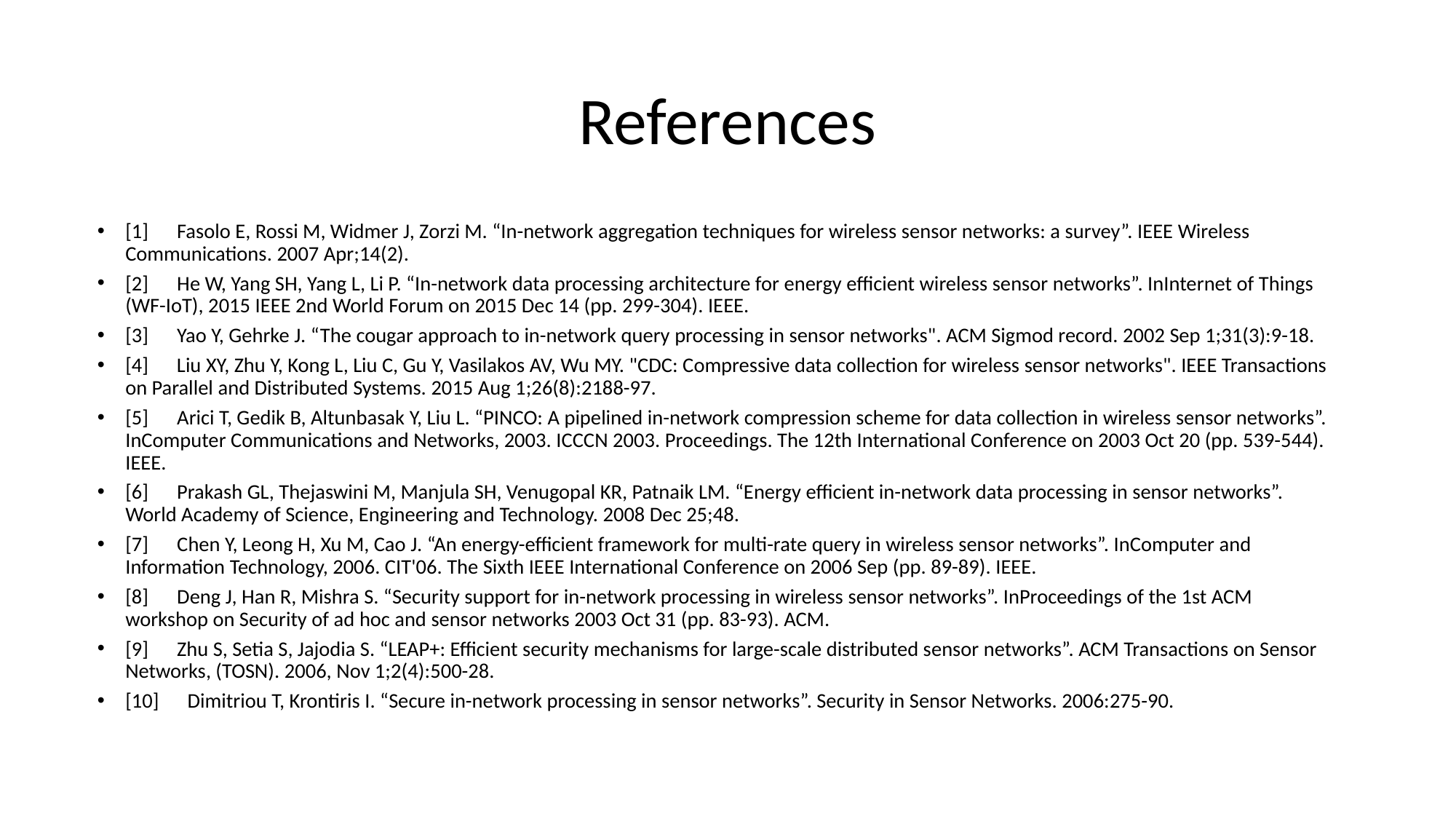

# References
[1]      Fasolo E, Rossi M, Widmer J, Zorzi M. “In-network aggregation techniques for wireless sensor networks: a survey”. IEEE Wireless Communications. 2007 Apr;14(2).
[2]      He W, Yang SH, Yang L, Li P. “In-network data processing architecture for energy efficient wireless sensor networks”. InInternet of Things (WF-IoT), 2015 IEEE 2nd World Forum on 2015 Dec 14 (pp. 299-304). IEEE.
[3]      Yao Y, Gehrke J. “The cougar approach to in-network query processing in sensor networks". ACM Sigmod record. 2002 Sep 1;31(3):9-18.
[4]      Liu XY, Zhu Y, Kong L, Liu C, Gu Y, Vasilakos AV, Wu MY. "CDC: Compressive data collection for wireless sensor networks". IEEE Transactions on Parallel and Distributed Systems. 2015 Aug 1;26(8):2188-97.
[5]      Arici T, Gedik B, Altunbasak Y, Liu L. “PINCO: A pipelined in-network compression scheme for data collection in wireless sensor networks”. InComputer Communications and Networks, 2003. ICCCN 2003. Proceedings. The 12th International Conference on 2003 Oct 20 (pp. 539-544). IEEE.
[6]      Prakash GL, Thejaswini M, Manjula SH, Venugopal KR, Patnaik LM. “Energy efficient in-network data processing in sensor networks”. World Academy of Science, Engineering and Technology. 2008 Dec 25;48.
[7]      Chen Y, Leong H, Xu M, Cao J. “An energy-efficient framework for multi-rate query in wireless sensor networks”. InComputer and Information Technology, 2006. CIT'06. The Sixth IEEE International Conference on 2006 Sep (pp. 89-89). IEEE.
[8]      Deng J, Han R, Mishra S. “Security support for in-network processing in wireless sensor networks”. InProceedings of the 1st ACM workshop on Security of ad hoc and sensor networks 2003 Oct 31 (pp. 83-93). ACM.
[9]      Zhu S, Setia S, Jajodia S. “LEAP+: Efficient security mechanisms for large-scale distributed sensor networks”. ACM Transactions on Sensor Networks, (TOSN). 2006, Nov 1;2(4):500-28.
[10]      Dimitriou T, Krontiris I. “Secure in-network processing in sensor networks”. Security in Sensor Networks. 2006:275-90.